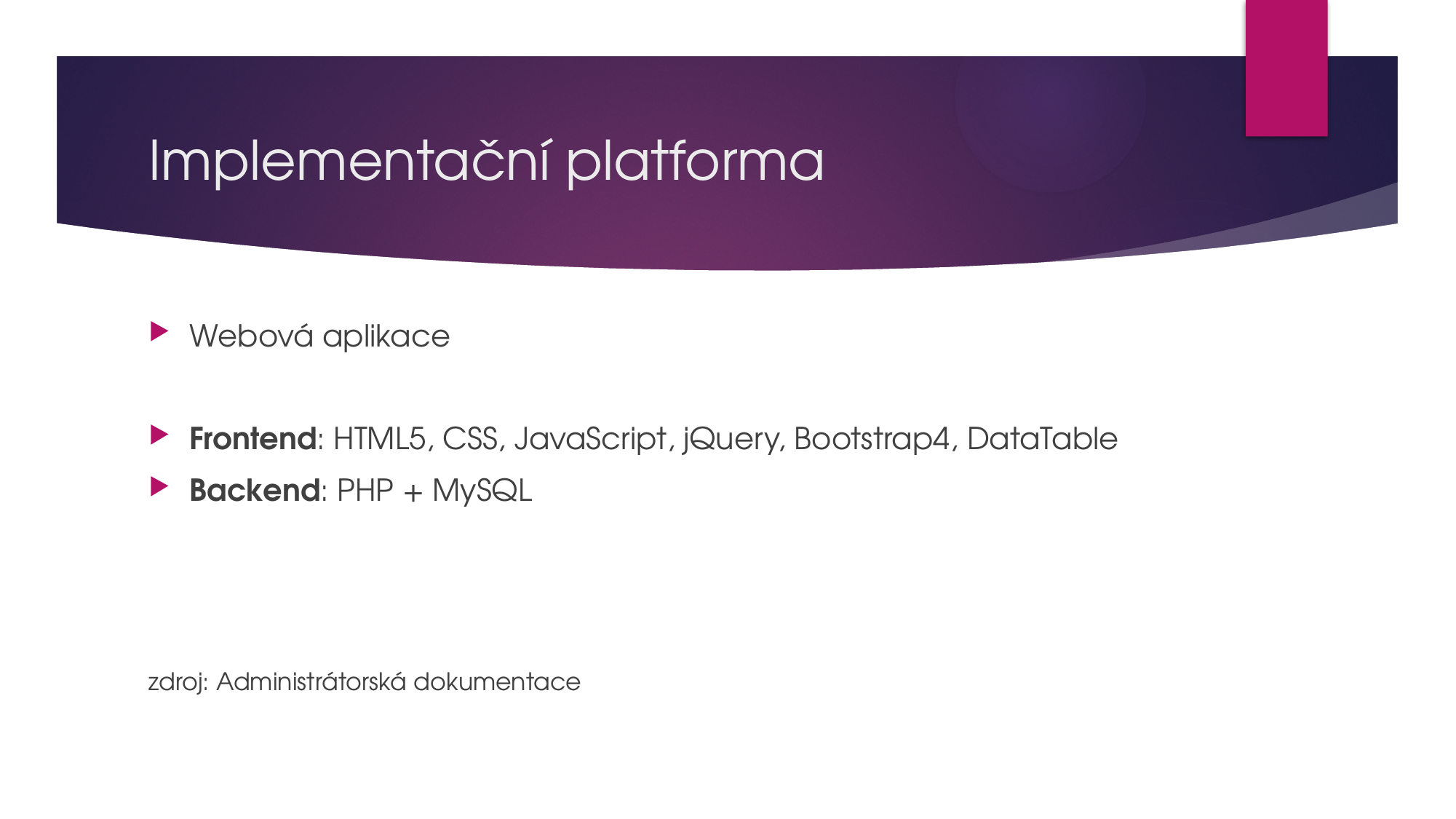

# Implementační platforma
Webová aplikace

Frontend: HTML5, CSS, JavaScript, jQuery, Bootstrap4, DataTable
Backend: PHP + MySQL

zdroj: Administrátorská dokumentace